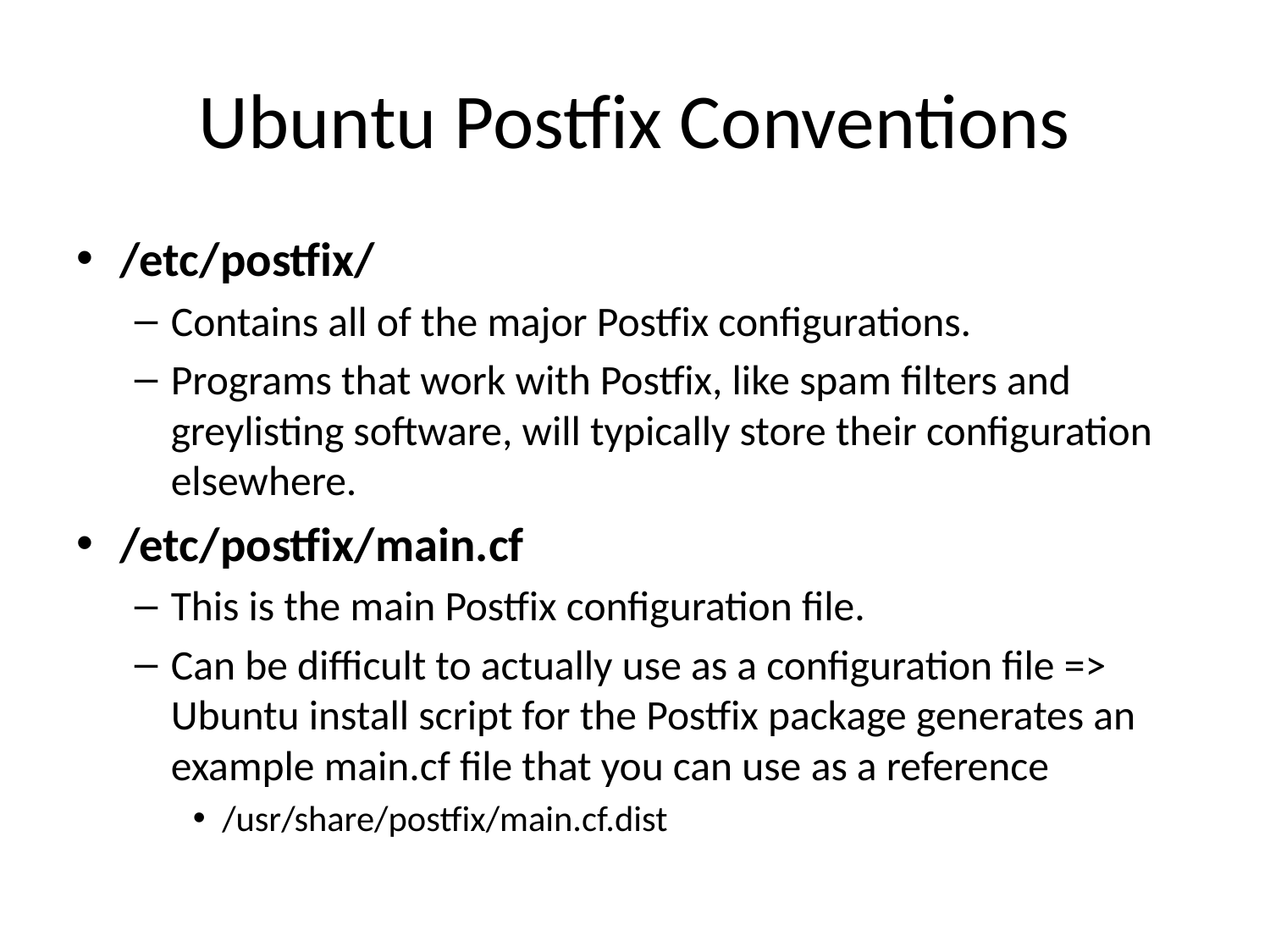

# Ubuntu Postfix Conventions
/etc/postfix/
Contains all of the major Postfix configurations.
Programs that work with Postfix, like spam filters and greylisting software, will typically store their configuration elsewhere.
/etc/postfix/main.cf
This is the main Postfix configuration file.
Can be difficult to actually use as a configuration file => Ubuntu install script for the Postfix package generates an example main.cf file that you can use as a reference
/usr/share/postfix/main.cf.dist